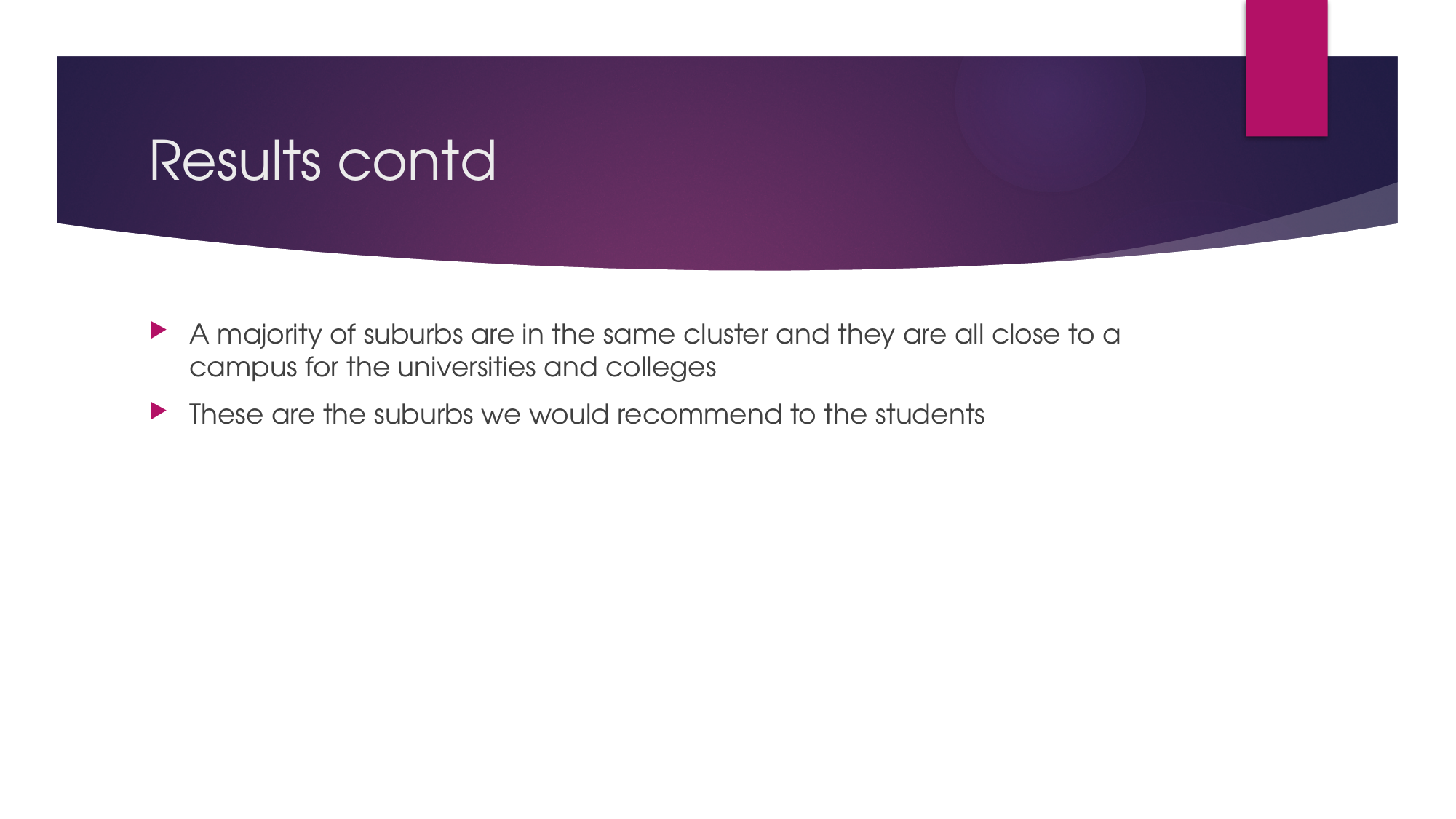

# Results contd
A majority of suburbs are in the same cluster and they are all close to a campus for the universities and colleges
These are the suburbs we would recommend to the students